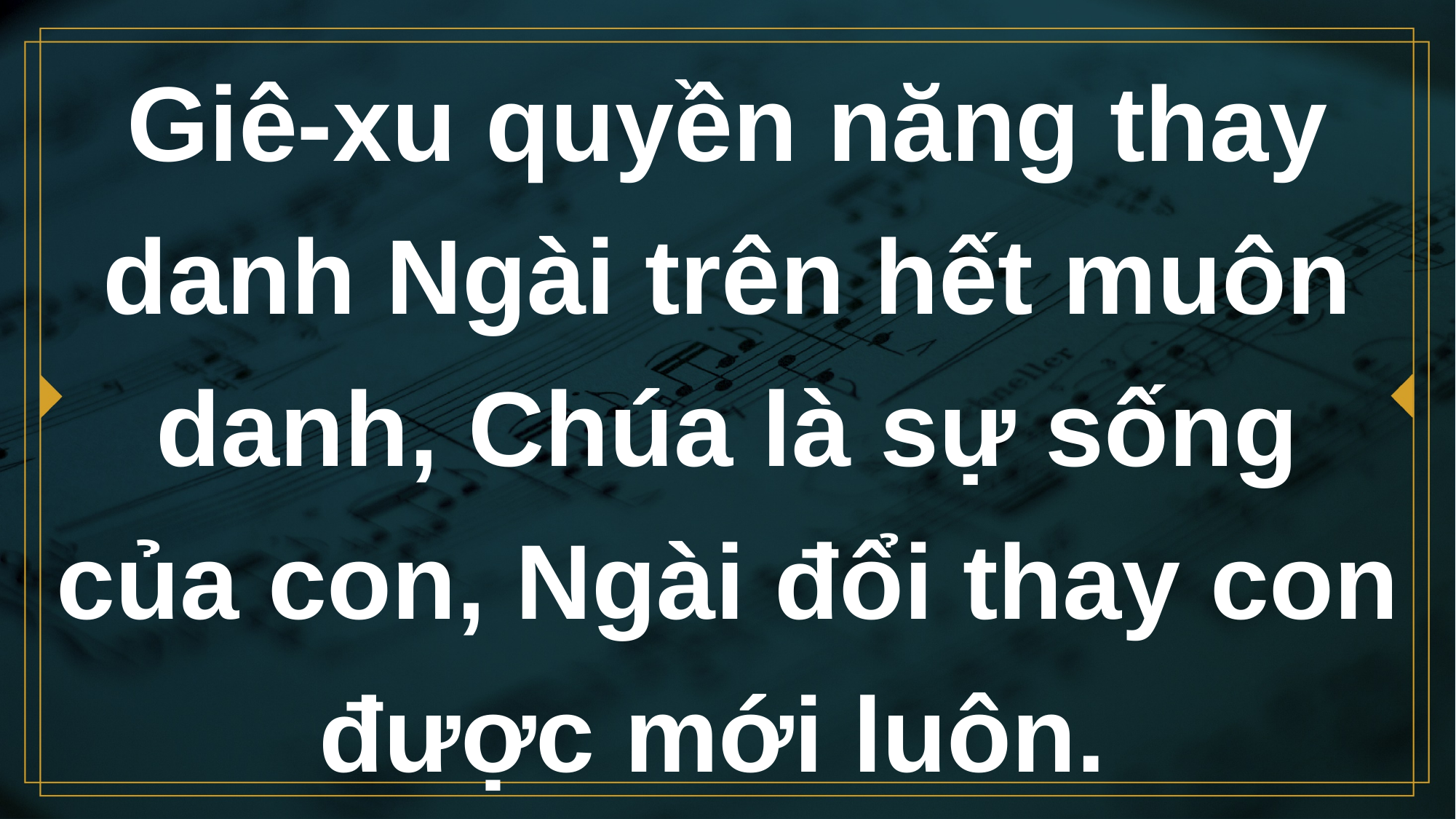

# Giê-xu quyền năng thay danh Ngài trên hết muôn danh, Chúa là sự sống của con, Ngài đổi thay con được mới luôn.